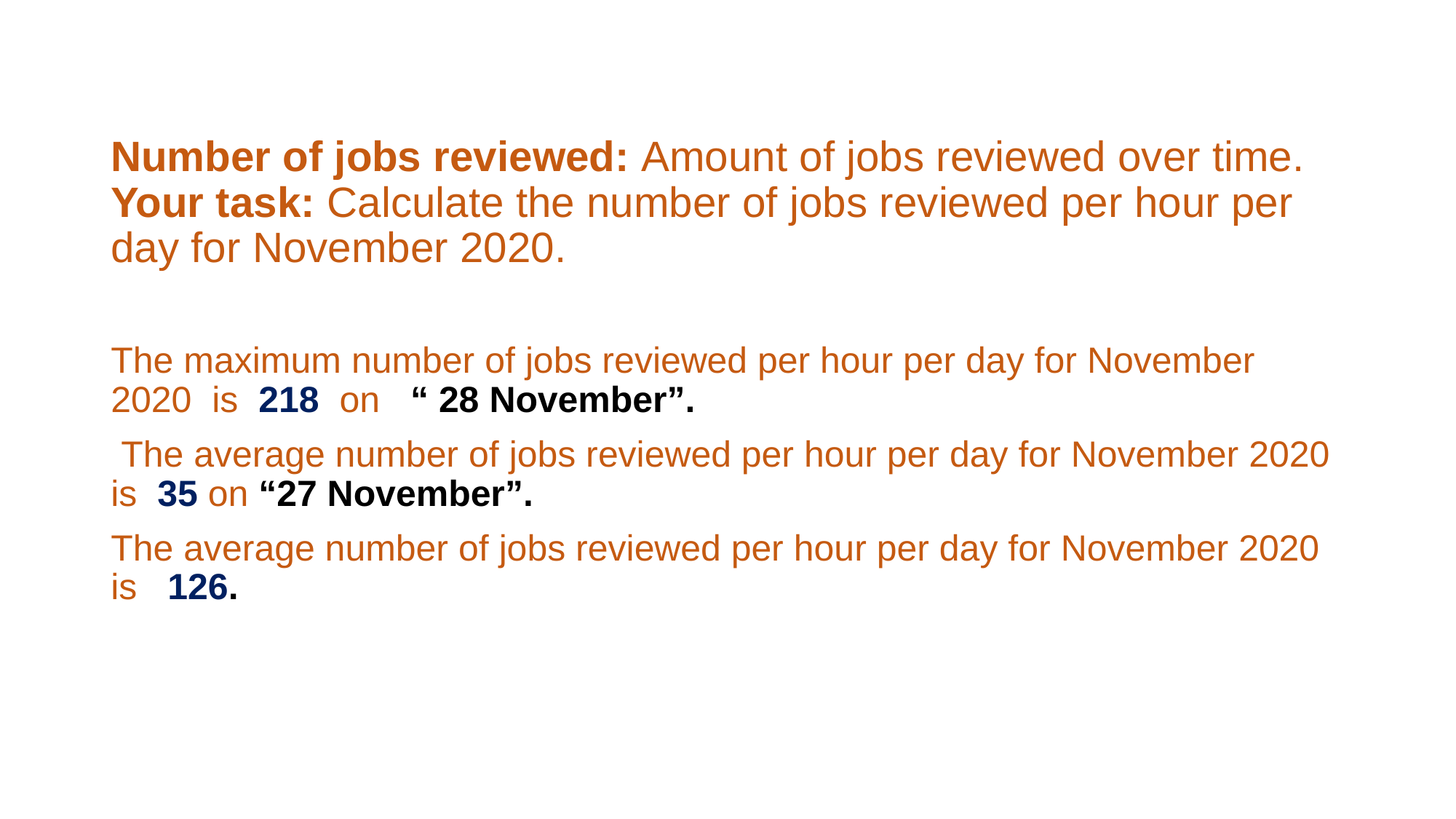

Number of jobs reviewed: Amount of jobs reviewed over time.
Your task: Calculate the number of jobs reviewed per hour per day for November 2020.

The maximum number of jobs reviewed per hour per day for November 2020  is  218  on   “ 28 November”.
 The average number of jobs reviewed per hour per day for November 2020  is  35 on “27 November”.
The average number of jobs reviewed per hour per day for November 2020  is   126.